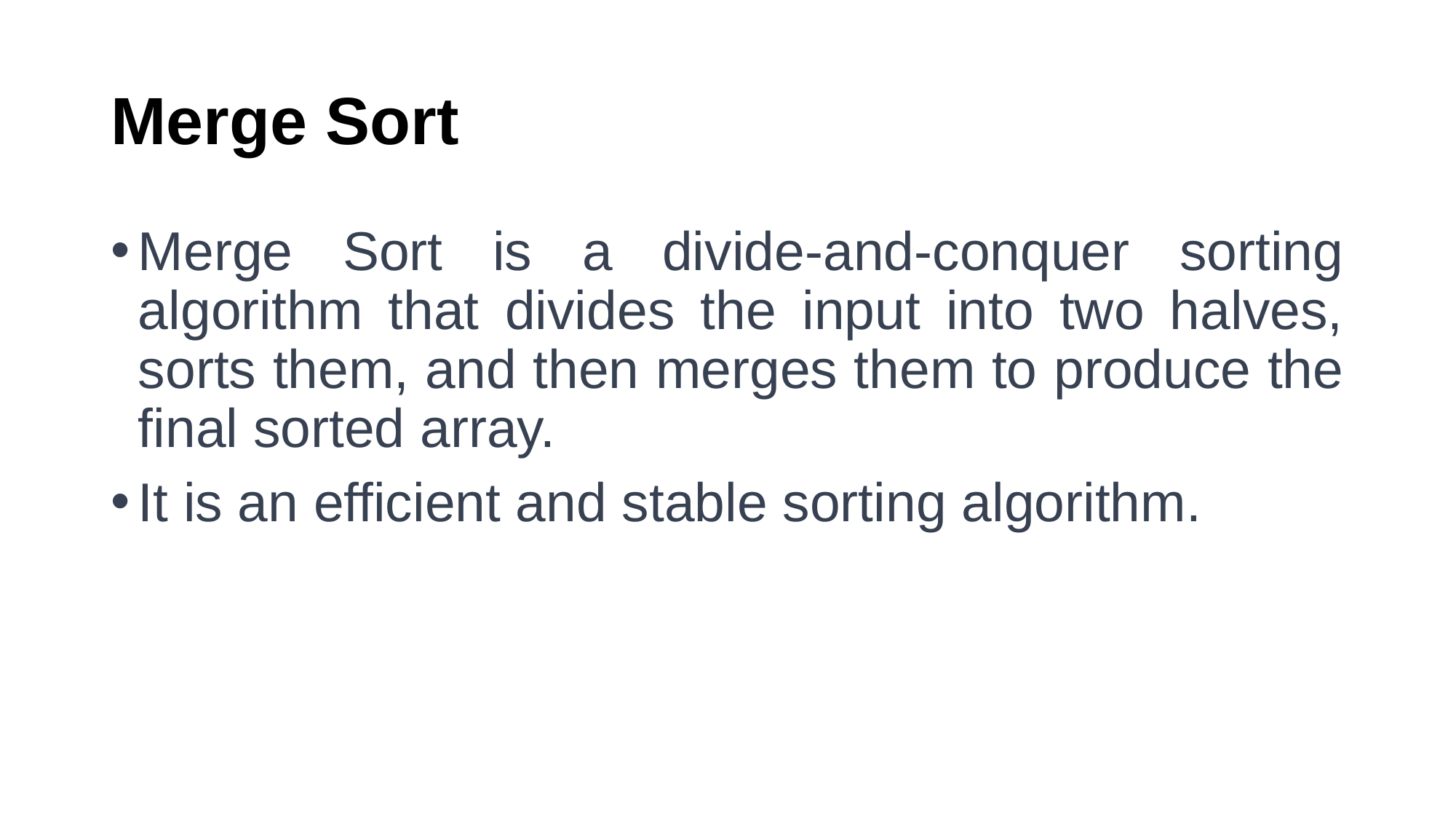

# Merge Sort
Merge Sort is a divide-and-conquer sorting algorithm that divides the input into two halves, sorts them, and then merges them to produce the final sorted array.
It is an efficient and stable sorting algorithm.